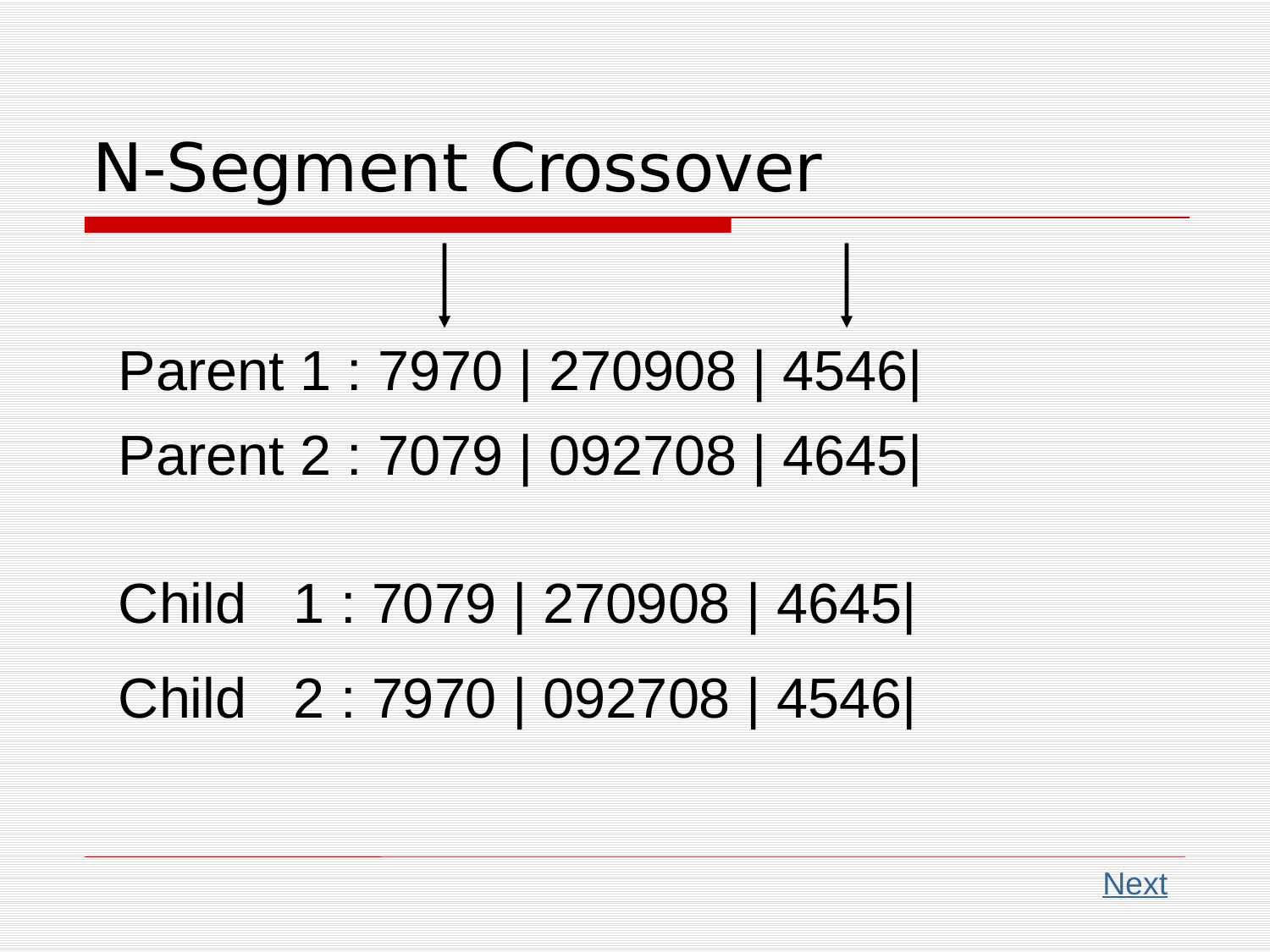

# N-Segment Crossover

Parent 1 : 7970 | 270908 | 4546|
Parent 2 : 7079 | 092708 | 4645|
Child   1 : 7079 | 270908 | 4645|
Child   2 : 7970 | 092708 | 4546|
Next